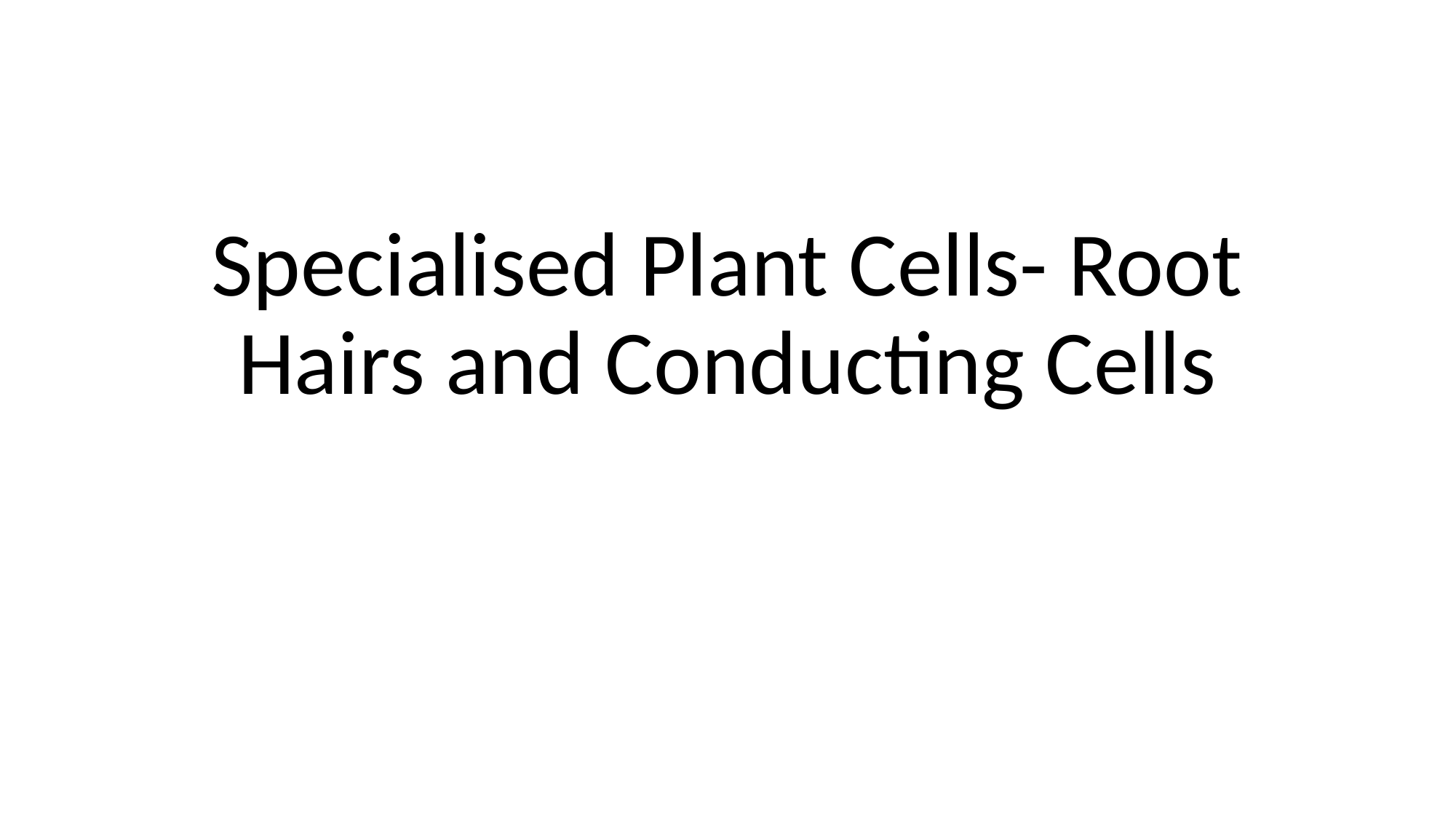

# Specialised Plant Cells- Root Hairs and Conducting Cells